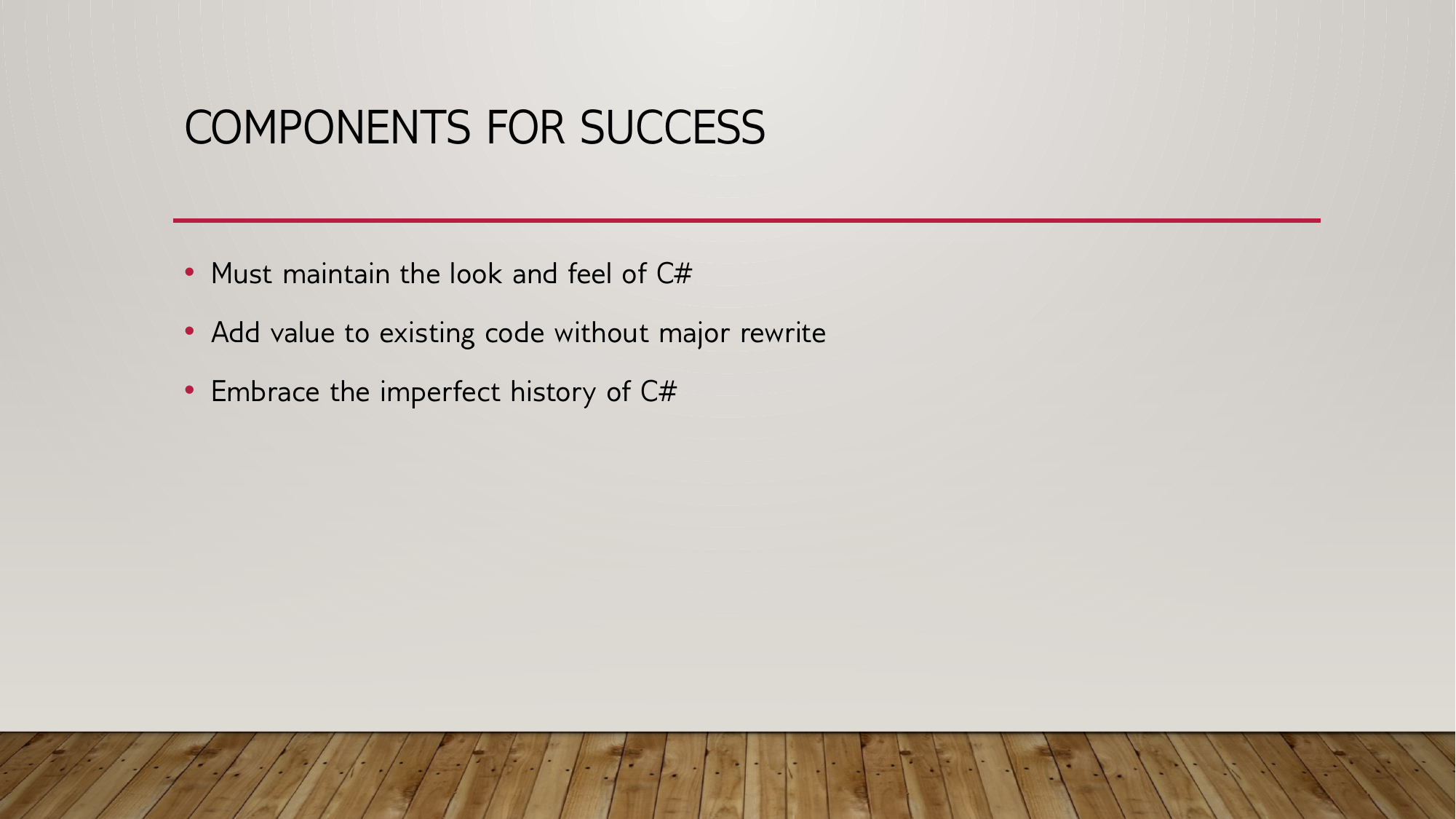

# Components for success
Must maintain the look and feel of C#
Add value to existing code without major rewrite
Embrace the imperfect history of C#